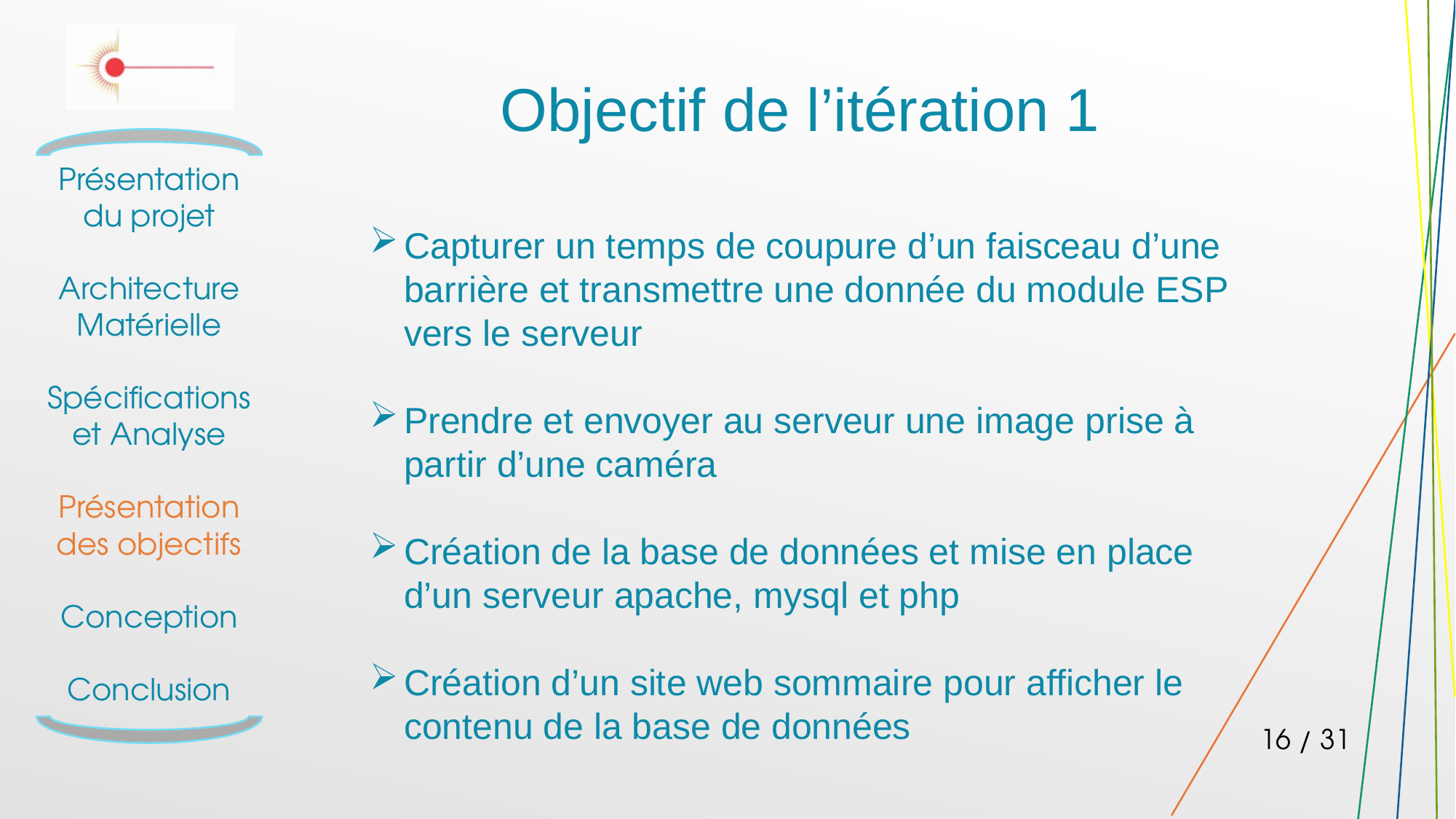

Objectif de l’itération 1

Capturer un temps de coupure d’un faisceau d’une barrière et transmettre une donnée du module ESP vers le serveur

Prendre et envoyer au serveur une image prise à partir d’une caméra

Création de la base de données et mise en place d’un serveur apache, mysql et php

Création d’un site web sommaire pour afficher le contenu de la base de données